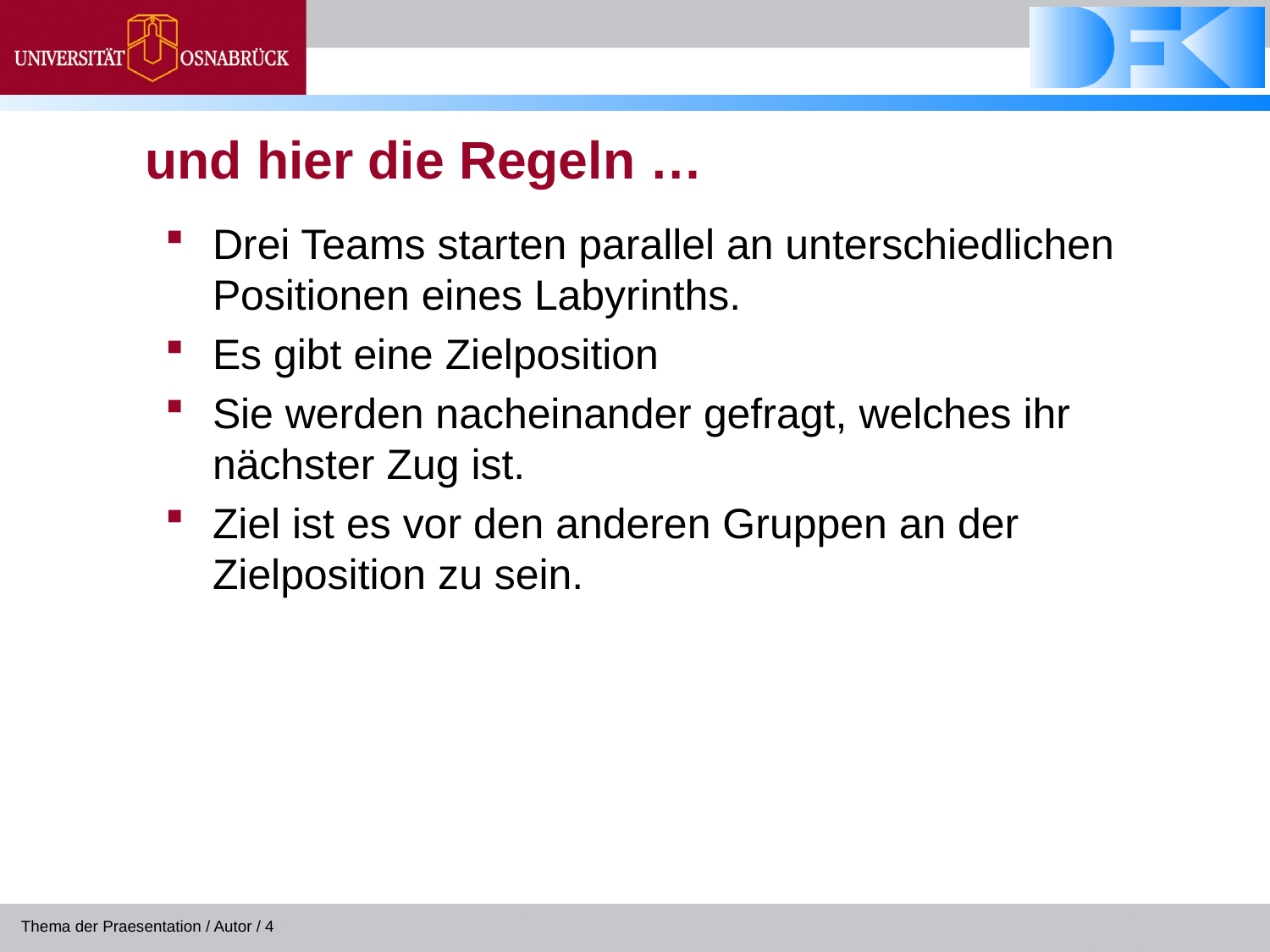

# und hier die Regeln …
Drei Teams starten parallel an unterschiedlichen Positionen eines Labyrinths.
Es gibt eine Zielposition
Sie werden nacheinander gefragt, welches ihr nächster Zug ist.
Ziel ist es vor den anderen Gruppen an der Zielposition zu sein.
Thema der Praesentation / Autor / 4